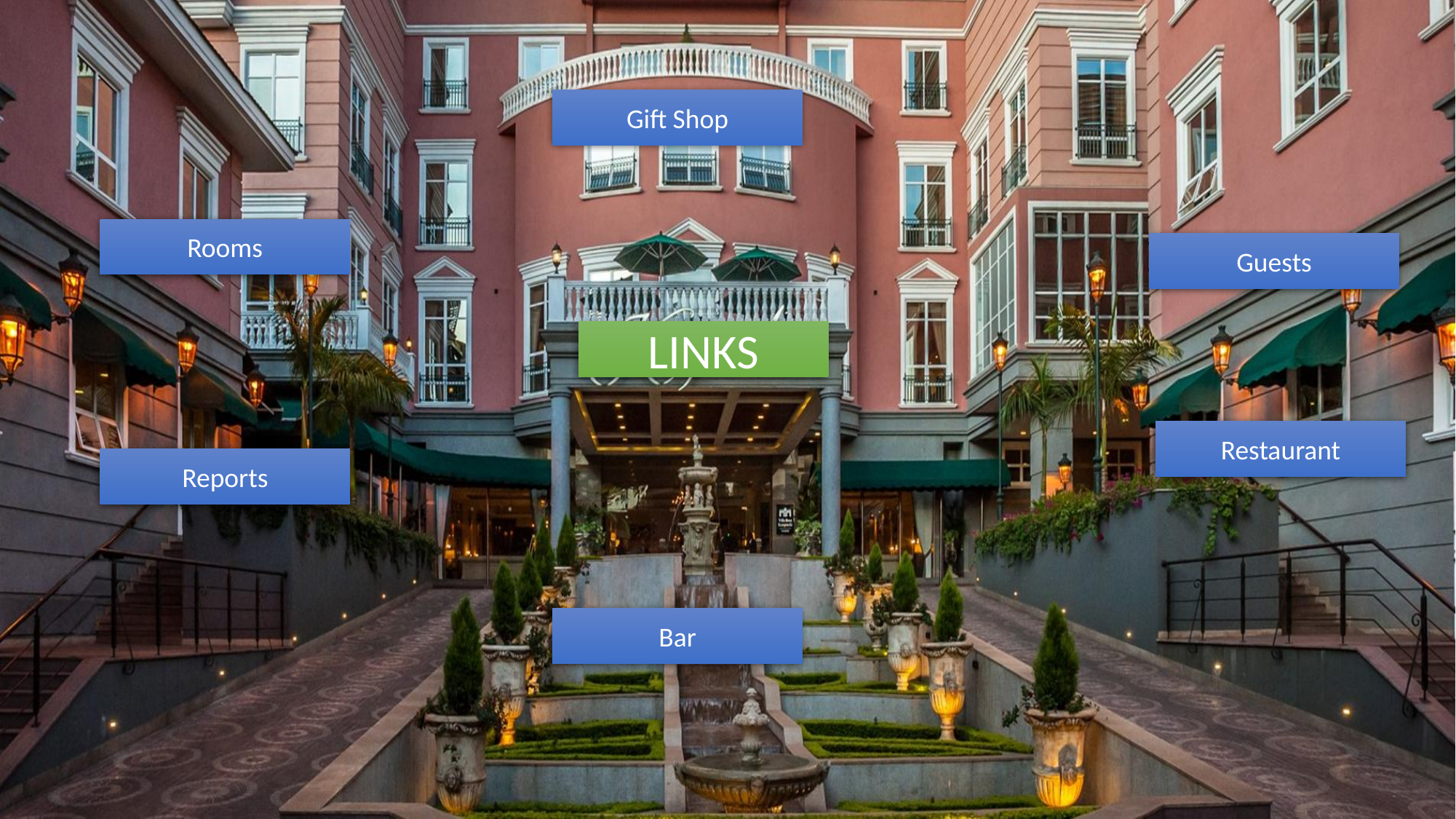

Gift Shop
Rooms
Guests
LINKS
Restaurant
Reports
Bar